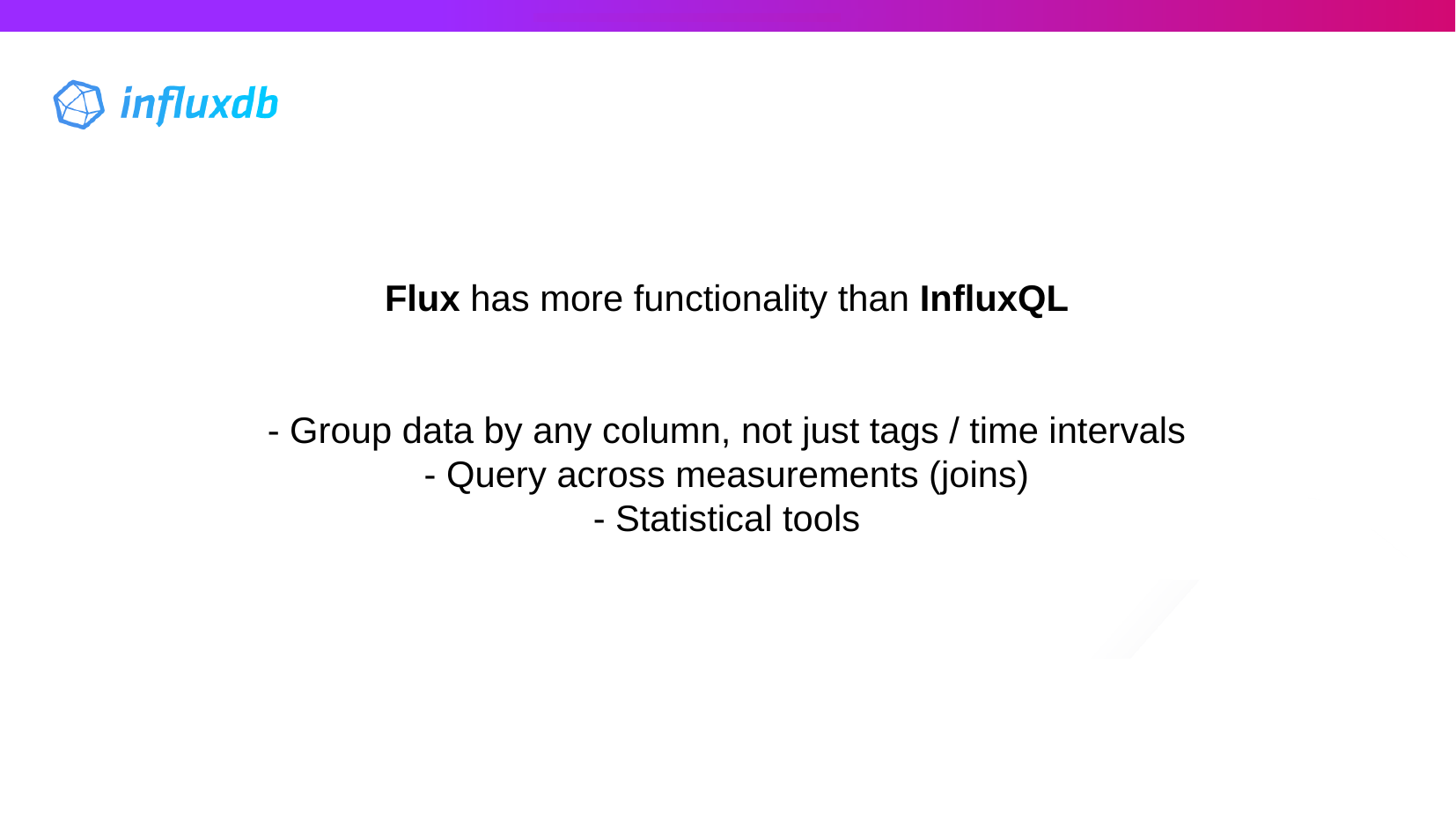

Flux has more functionality than InfluxQL
- Group data by any column, not just tags / time intervals
- Query across measurements (joins)
- Statistical tools